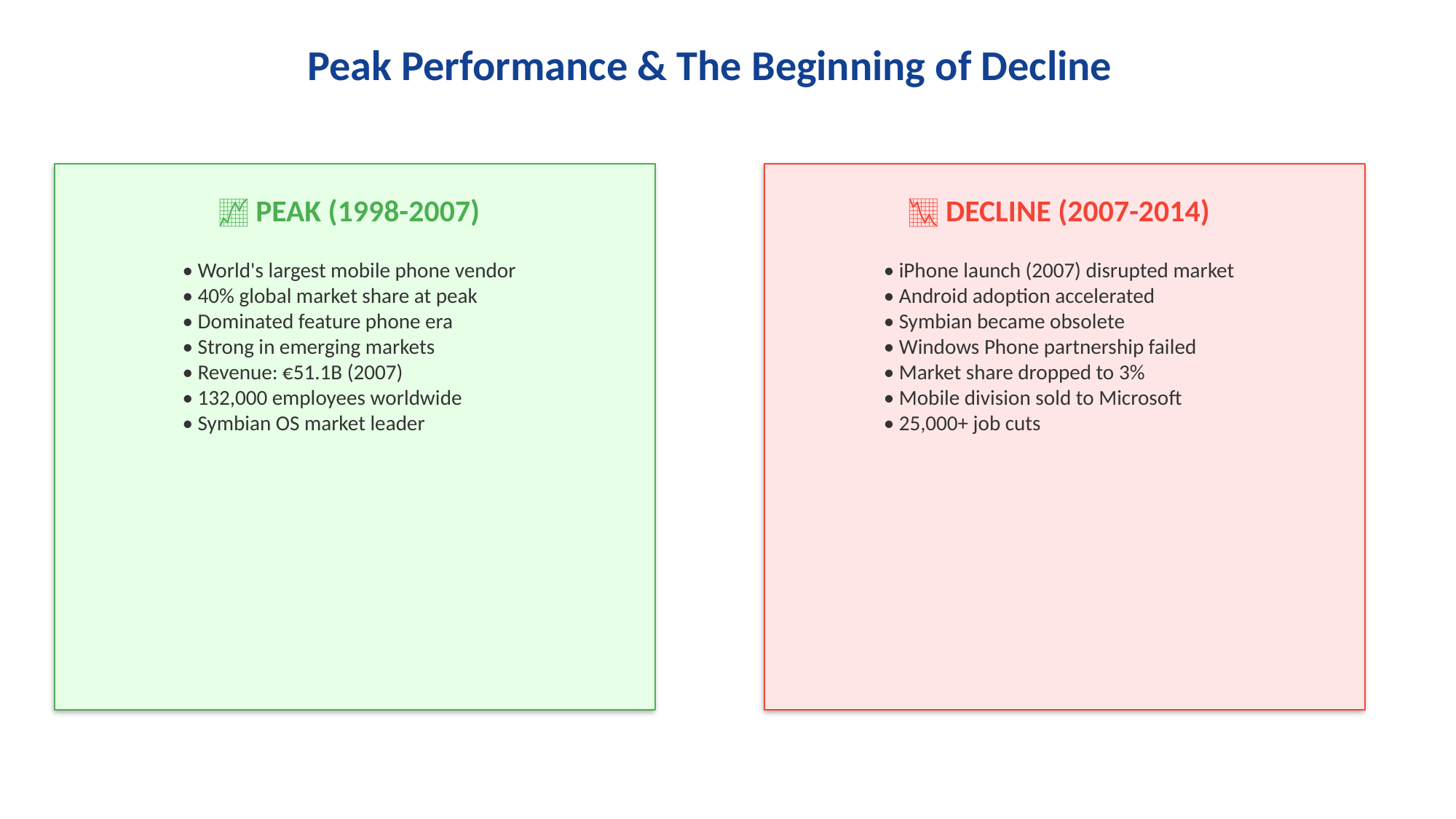

Peak Performance & The Beginning of Decline

📈 PEAK (1998-2007)
📉 DECLINE (2007-2014)
• World's largest mobile phone vendor
• 40% global market share at peak
• Dominated feature phone era
• Strong in emerging markets
• Revenue: €51.1B (2007)
• 132,000 employees worldwide
• Symbian OS market leader
• iPhone launch (2007) disrupted market
• Android adoption accelerated
• Symbian became obsolete
• Windows Phone partnership failed
• Market share dropped to 3%
• Mobile division sold to Microsoft
• 25,000+ job cuts